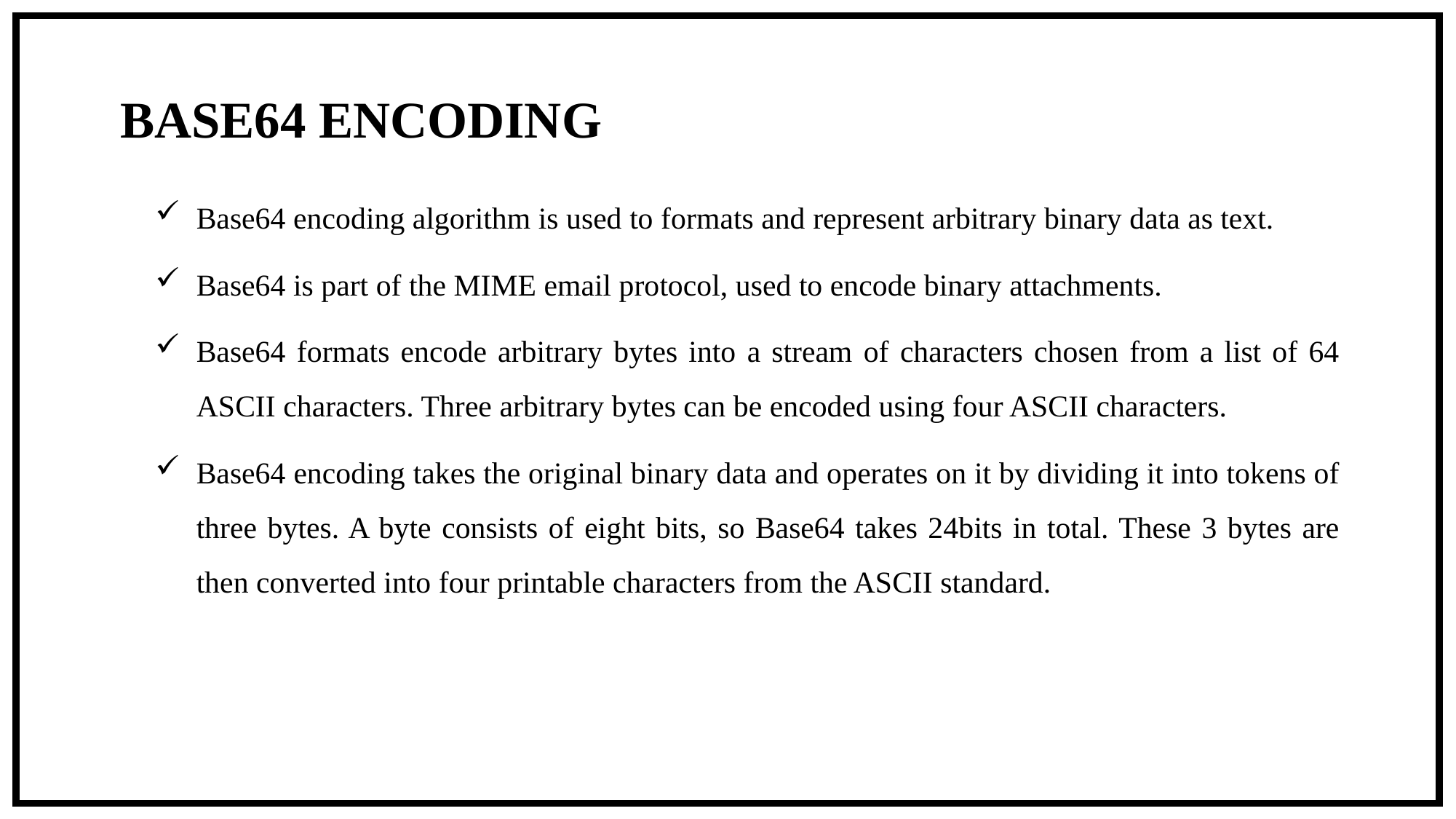

BASE64 ENCODING
Base64 encoding algorithm is used to formats and represent arbitrary binary data as text.
Base64 is part of the MIME email protocol, used to encode binary attachments.
Base64 formats encode arbitrary bytes into a stream of characters chosen from a list of 64 ASCII characters. Three arbitrary bytes can be encoded using four ASCII characters.
Base64 encoding takes the original binary data and operates on it by dividing it into tokens of three bytes. A byte consists of eight bits, so Base64 takes 24bits in total. These 3 bytes are then converted into four printable characters from the ASCII standard.